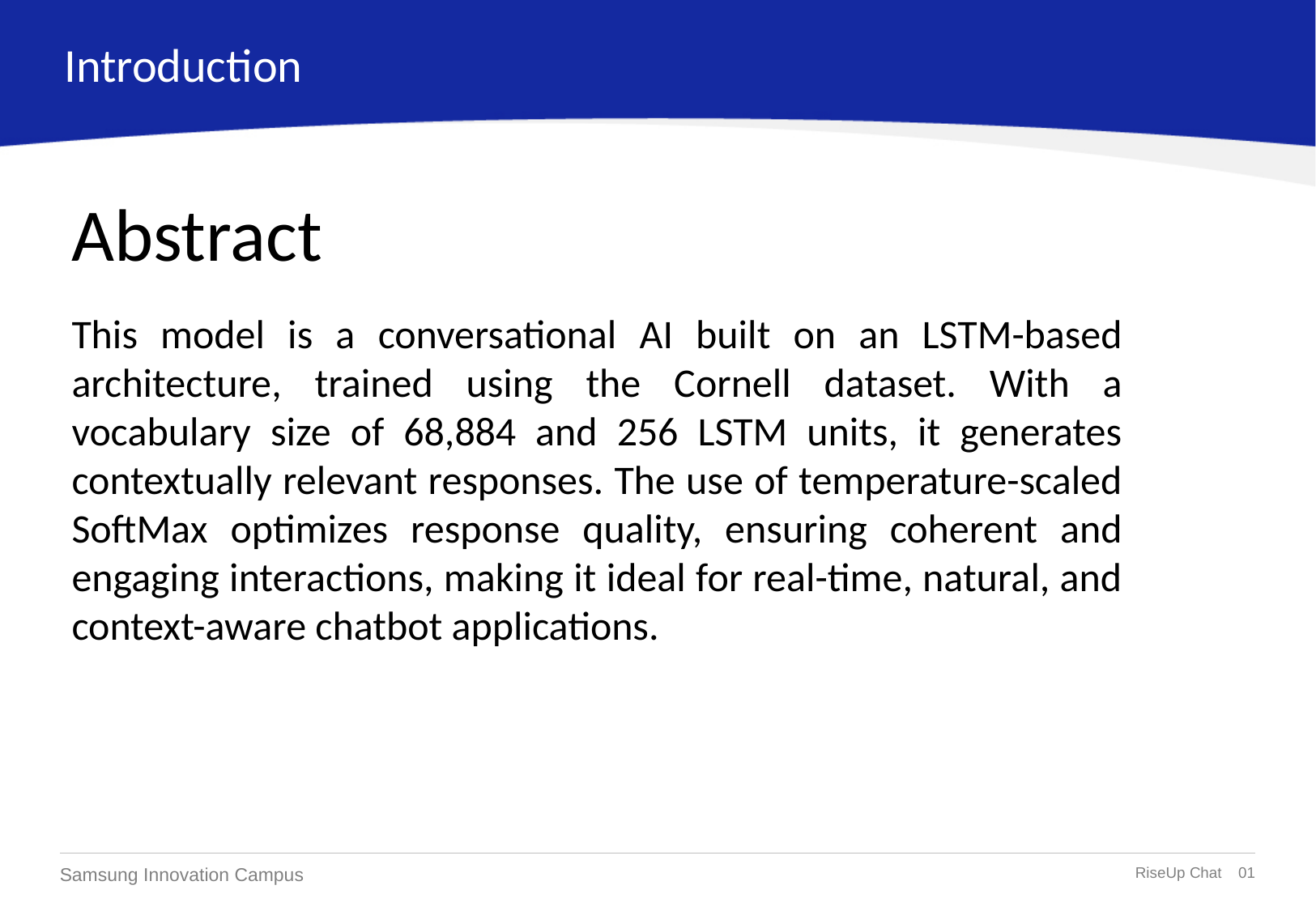

Introduction
Abstract
This model is a conversational AI built on an LSTM-based architecture, trained using the Cornell dataset. With a vocabulary size of 68,884 and 256 LSTM units, it generates contextually relevant responses. The use of temperature-scaled SoftMax optimizes response quality, ensuring coherent and engaging interactions, making it ideal for real-time, natural, and context-aware chatbot applications.